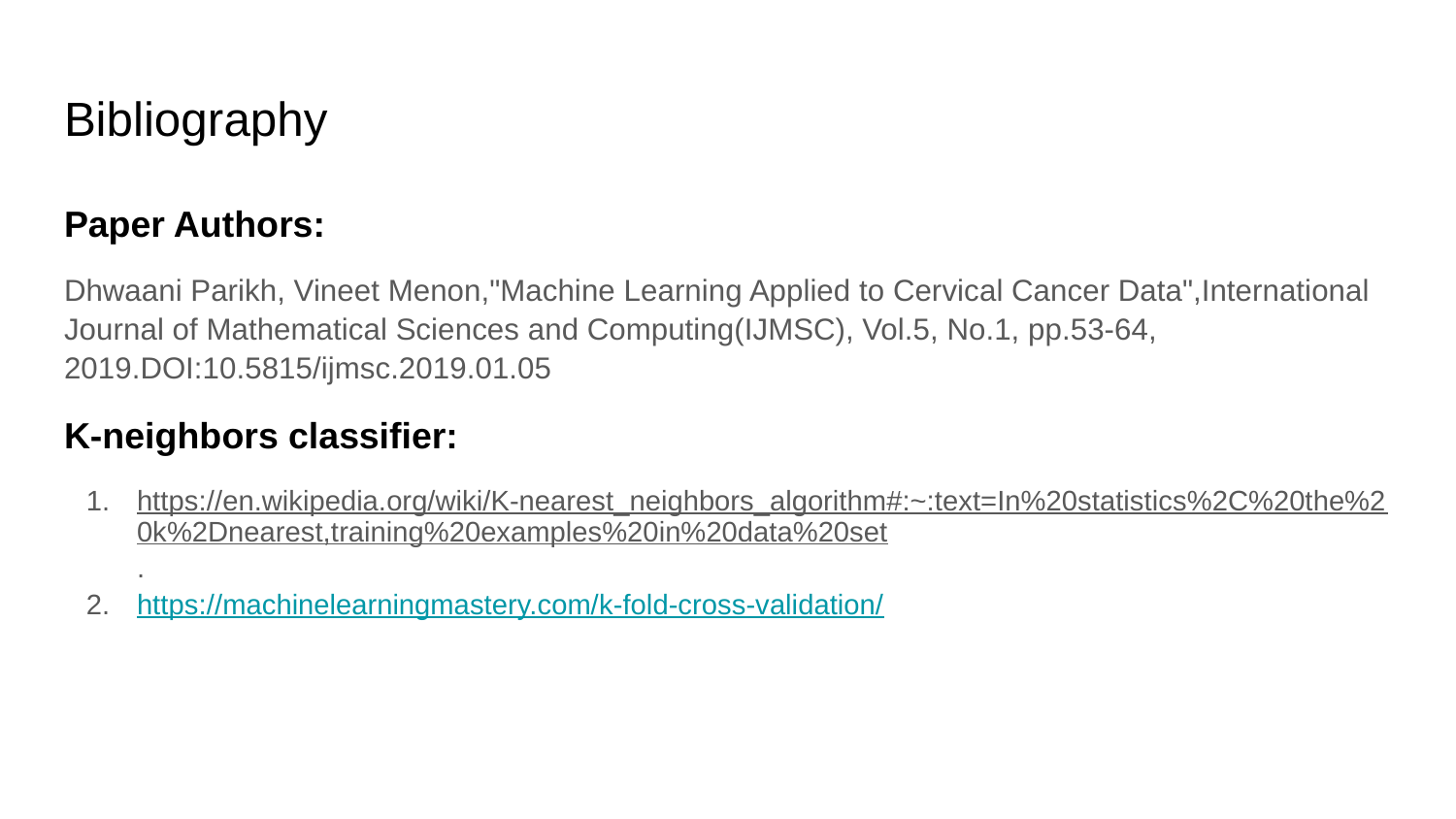

# Bibliography
Paper Authors:
Dhwaani Parikh, Vineet Menon,"Machine Learning Applied to Cervical Cancer Data",International Journal of Mathematical Sciences and Computing(IJMSC), Vol.5, No.1, pp.53-64, 2019.DOI:10.5815/ijmsc.2019.01.05
K-neighbors classifier:
https://en.wikipedia.org/wiki/K-nearest_neighbors_algorithm#:~:text=In%20statistics%2C%20the%20k%2Dnearest,training%20examples%20in%20data%20set.
https://machinelearningmastery.com/k-fold-cross-validation/